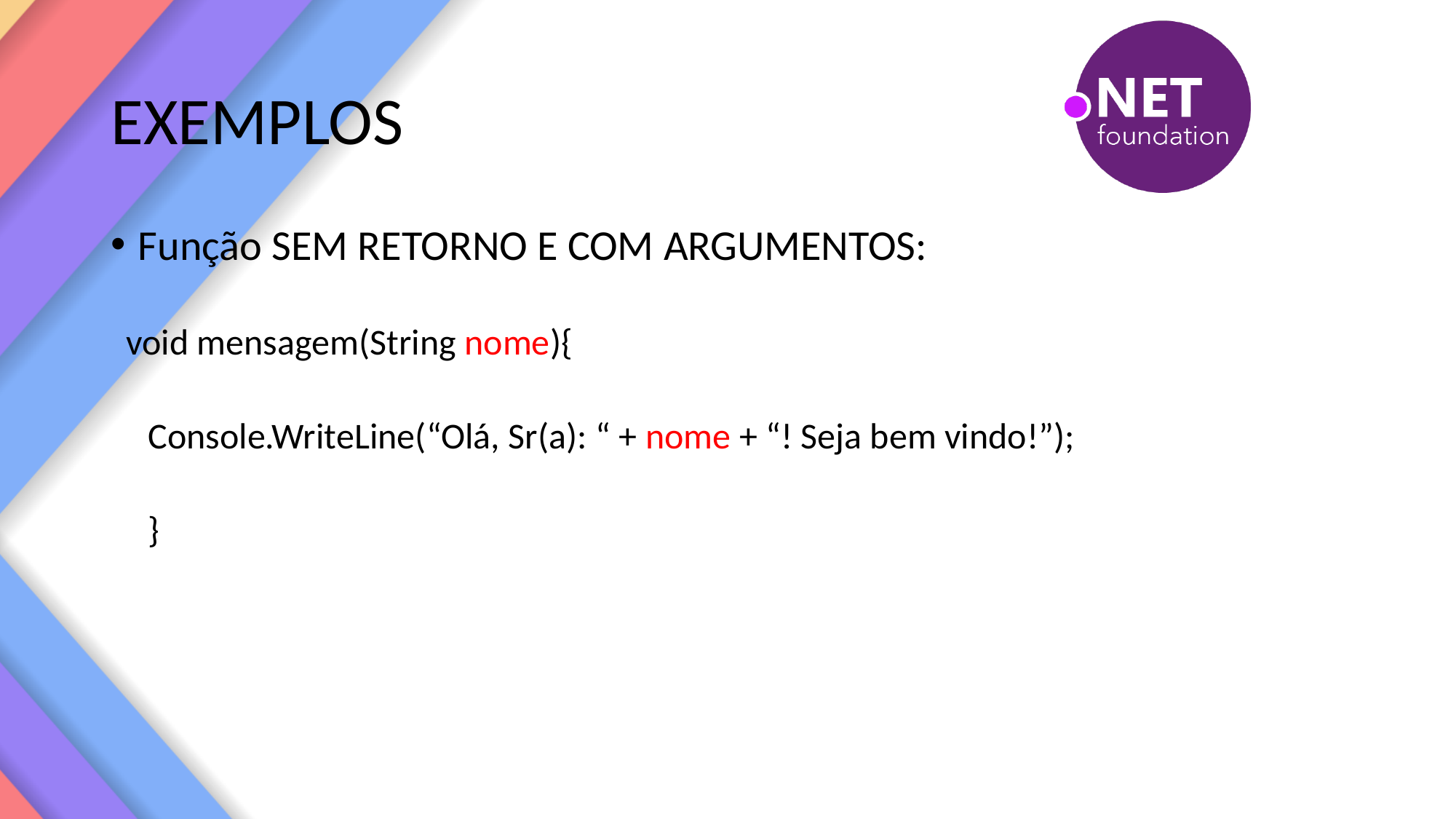

# EXEMPLOS
Função SEM RETORNO E COM ARGUMENTOS:

void mensagem(String nome){

Console.WriteLine(“Olá, Sr(a): “ + nome + “! Seja bem vindo!”);

}